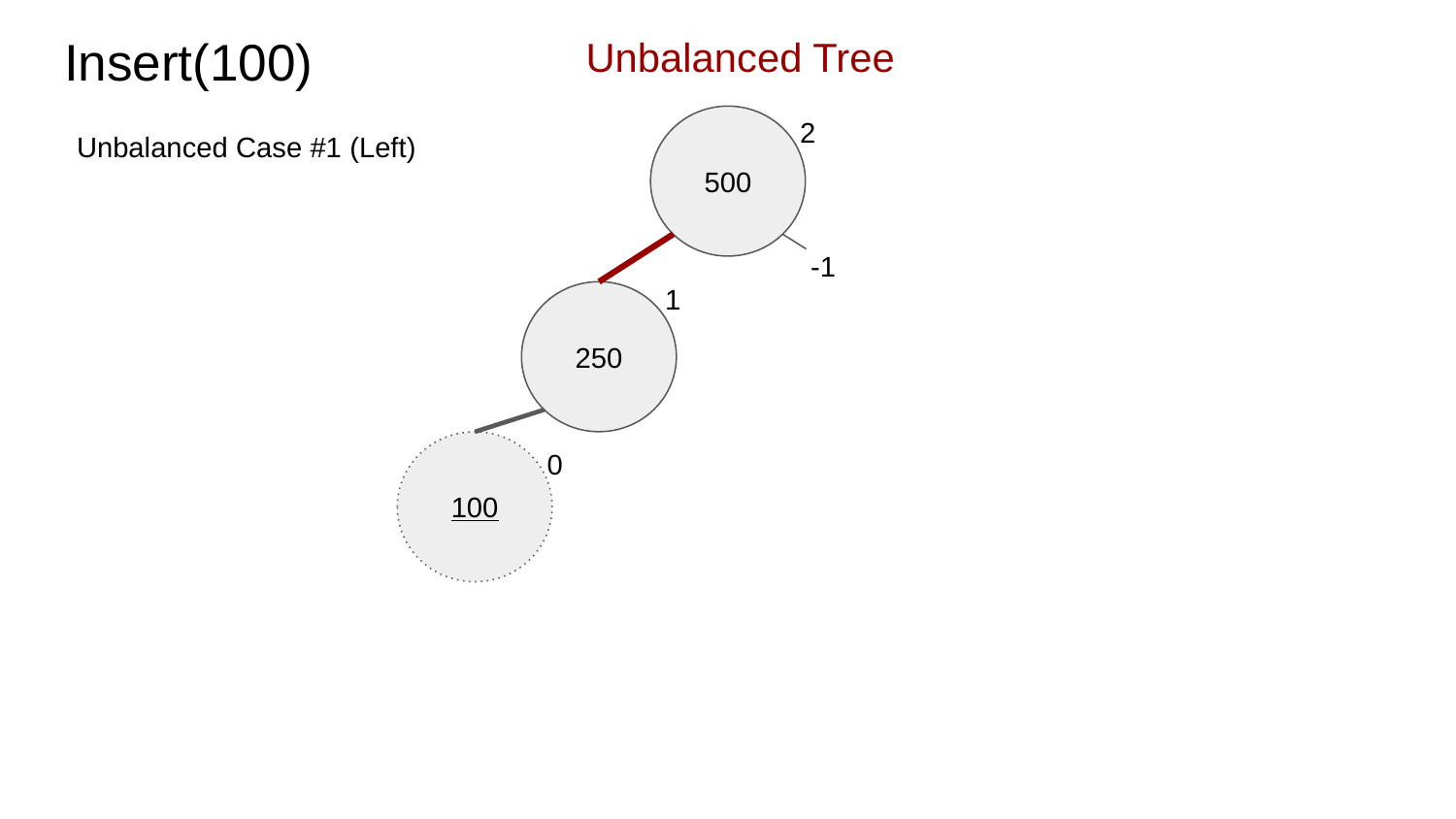

# Insert(100)
Unbalanced Tree
2
500
Unbalanced Case #1 (Left)
-1
1
250
100
0